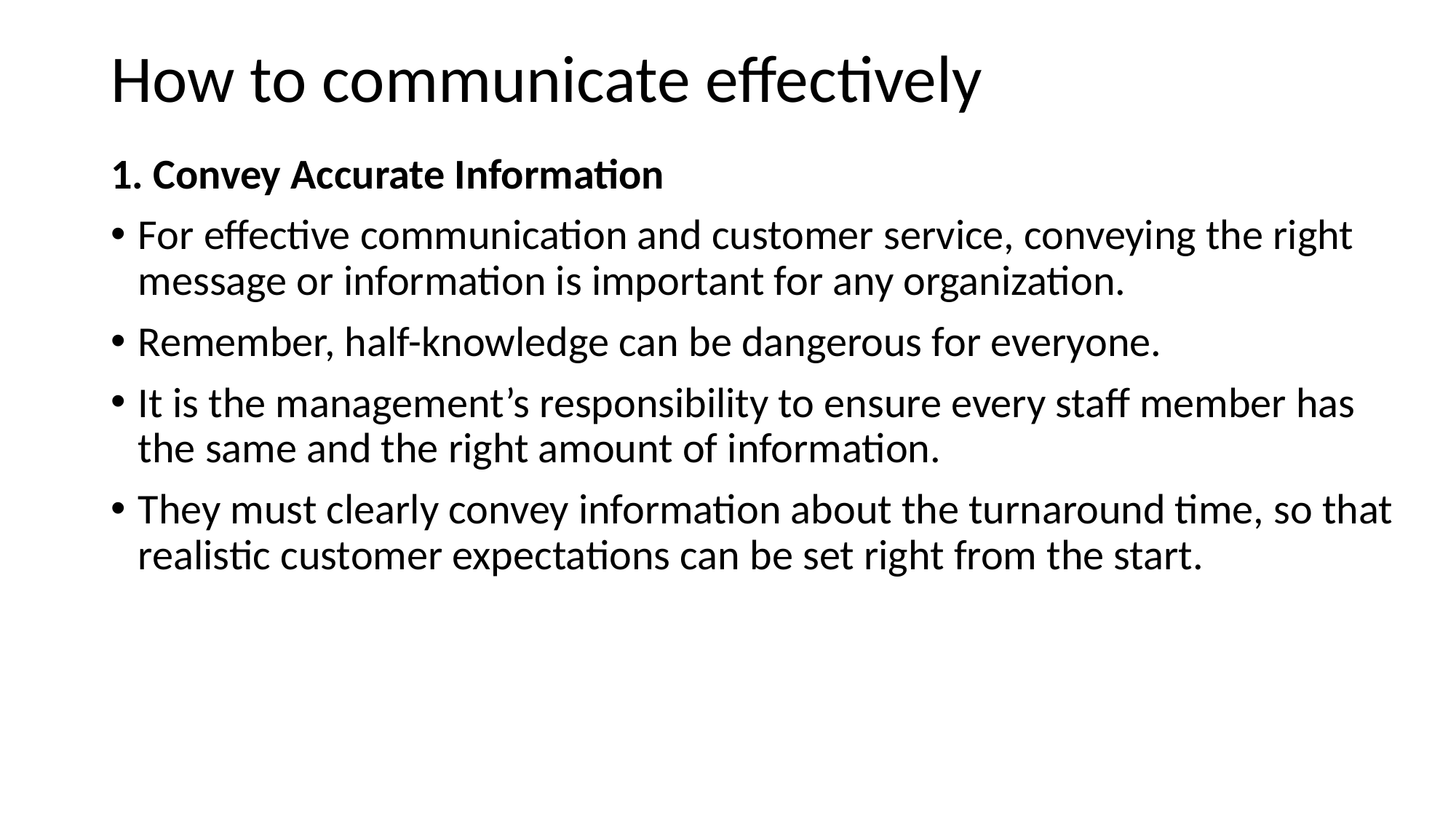

# How to communicate effectively
1. Convey Accurate Information
For effective communication and customer service, conveying the right message or information is important for any organization.
Remember, half-knowledge can be dangerous for everyone.
It is the management’s responsibility to ensure every staff member has the same and the right amount of information.
They must clearly convey information about the turnaround time, so that realistic customer expectations can be set right from the start.